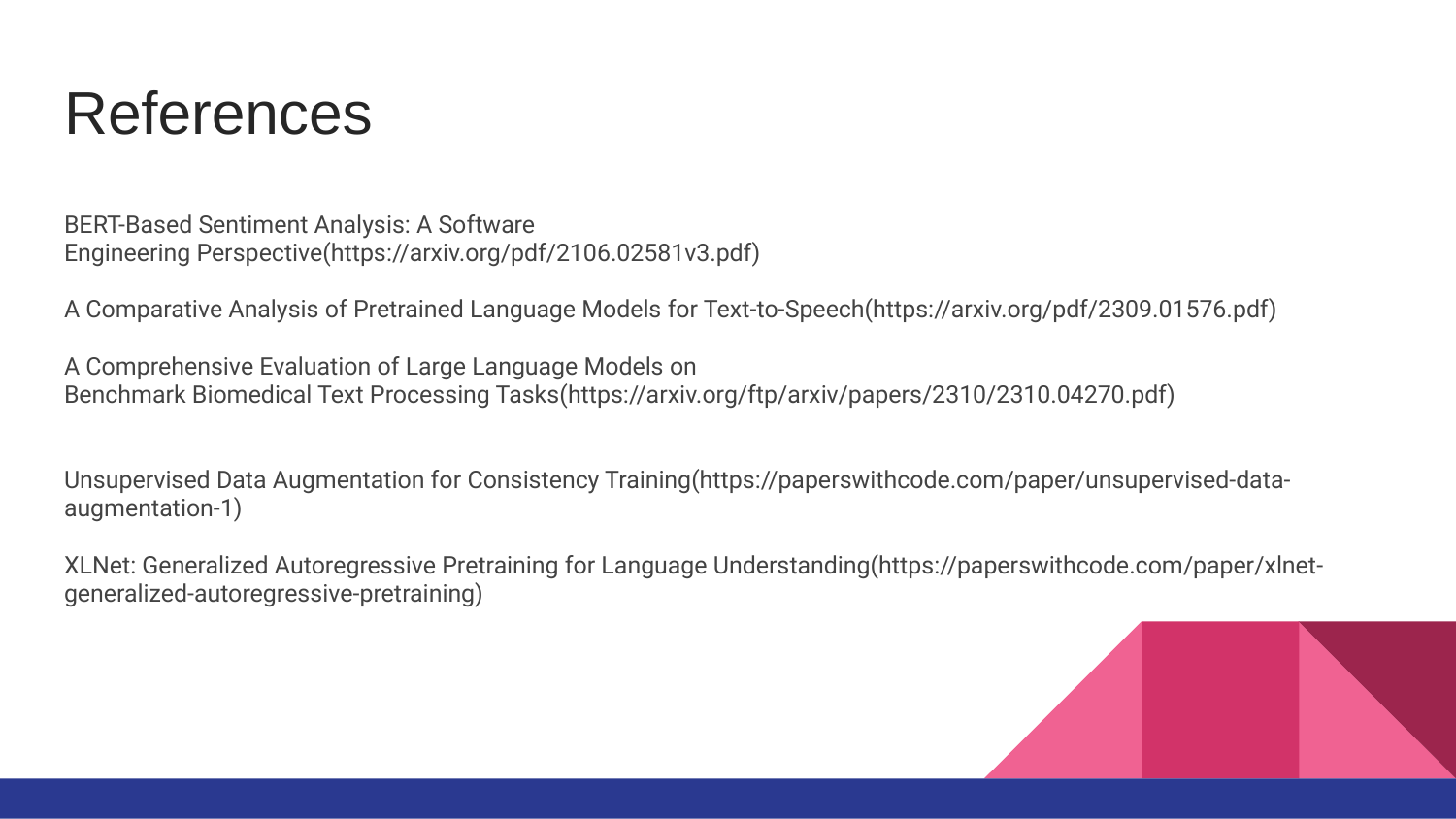

# References
BERT-Based Sentiment Analysis: A Software
Engineering Perspective(https://arxiv.org/pdf/2106.02581v3.pdf)

A Comparative Analysis of Pretrained Language Models for Text-to-Speech(https://arxiv.org/pdf/2309.01576.pdf)

A Comprehensive Evaluation of Large Language Models on
Benchmark Biomedical Text Processing Tasks(https://arxiv.org/ftp/arxiv/papers/2310/2310.04270.pdf)

Unsupervised Data Augmentation for Consistency Training(https://paperswithcode.com/paper/unsupervised-data-augmentation-1)

XLNet: Generalized Autoregressive Pretraining for Language Understanding(https://paperswithcode.com/paper/xlnet-generalized-autoregressive-pretraining)